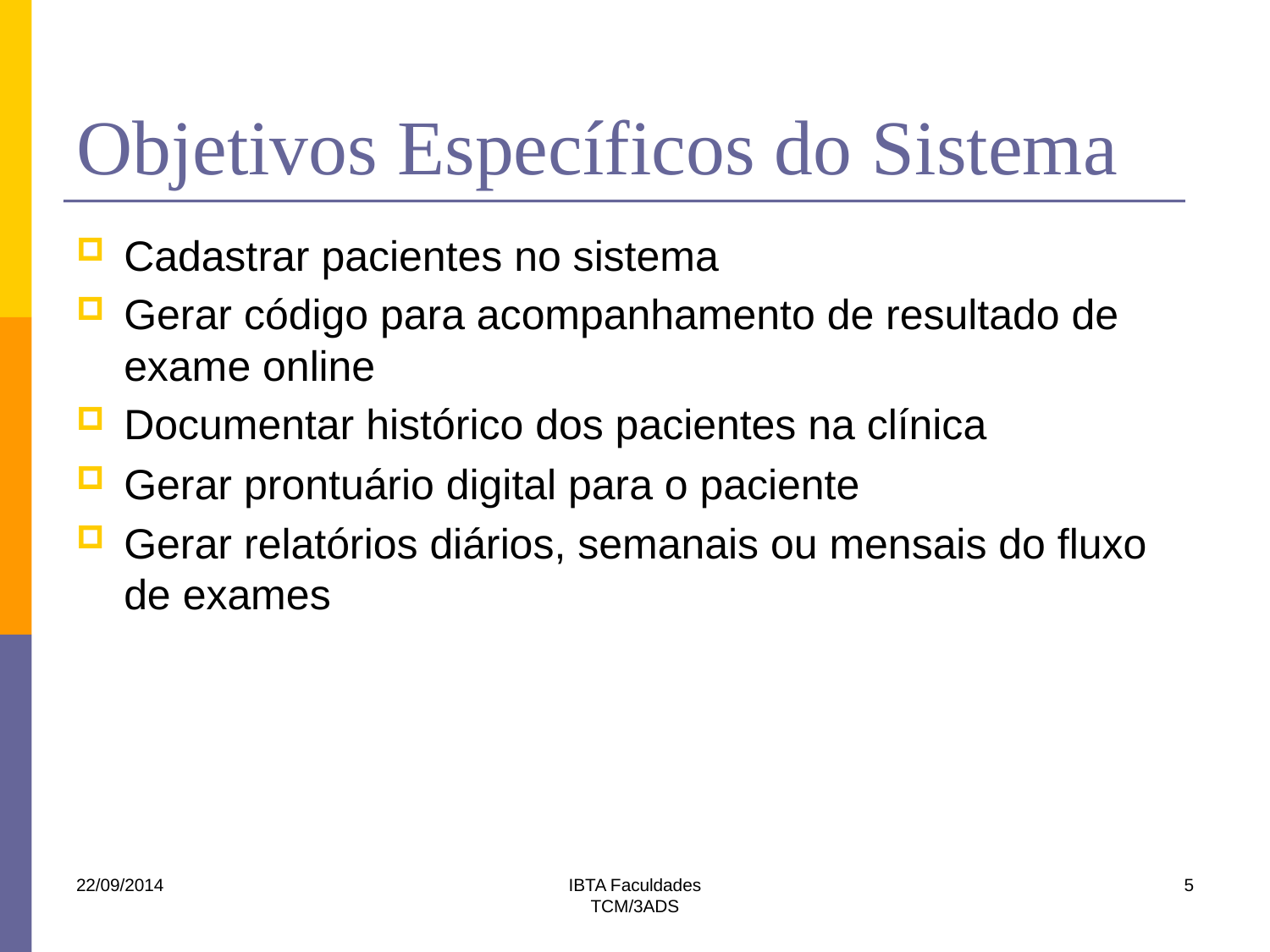

# Objetivos Específicos do Sistema
Cadastrar pacientes no sistema
Gerar código para acompanhamento de resultado de exame online
Documentar histórico dos pacientes na clínica
Gerar prontuário digital para o paciente
Gerar relatórios diários, semanais ou mensais do fluxo de exames
22/09/2014

IBTA Faculdades
TCM/3ADS
5